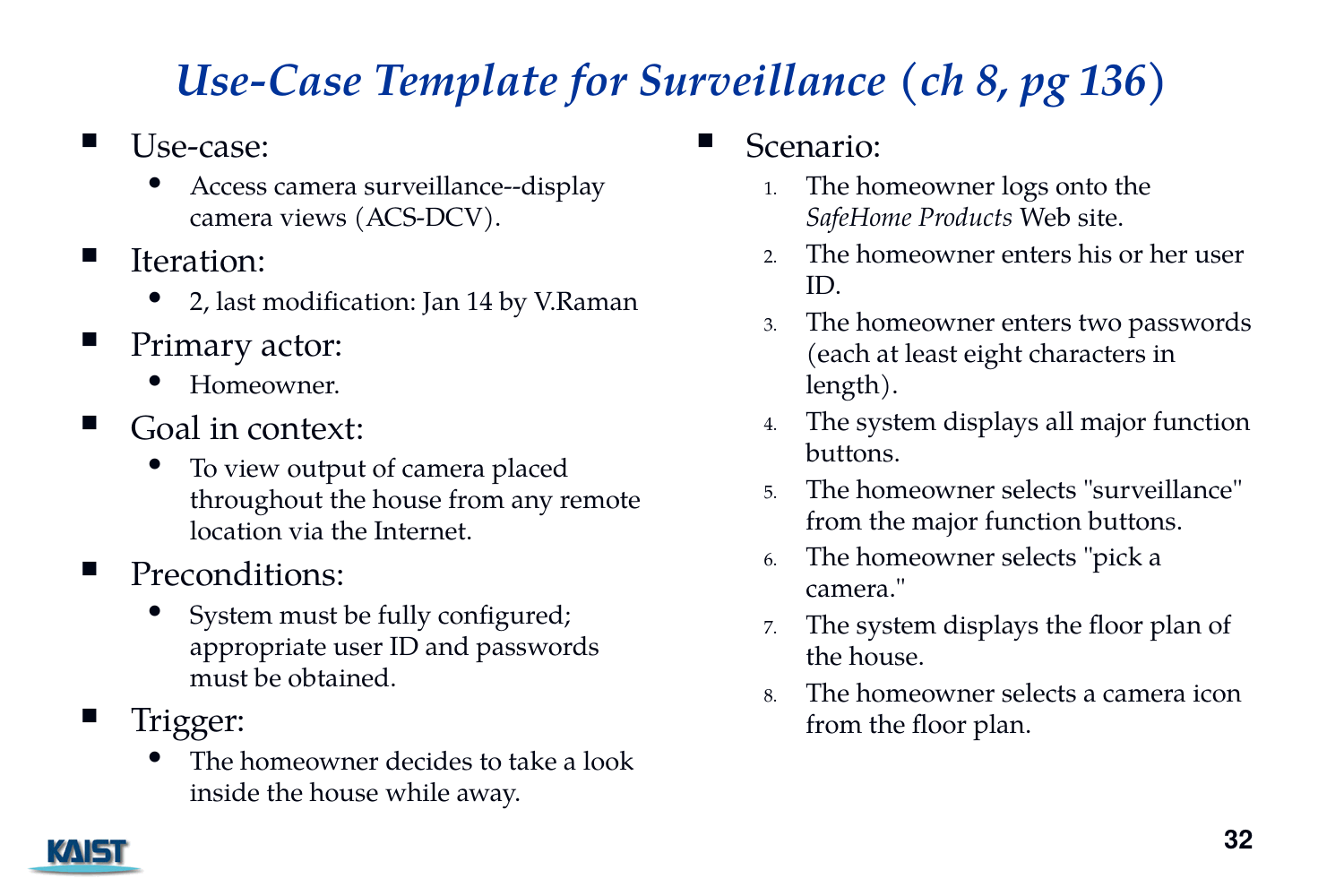

Use-Case Template for Surveillance (ch 8, pg 136)
Use-case:
Access camera surveillance--display camera views (ACS-DCV).
Iteration:
2, last modification: Jan 14 by V.Raman
Primary actor:
Homeowner.
Goal in context:
To view output of camera placed throughout the house from any remote location via the Internet.
Preconditions:
System must be fully configured; appropriate user ID and passwords must be obtained.
Trigger:
The homeowner decides to take a look inside the house while away.

Scenario:
The homeowner logs onto the SafeHome Products Web site.
The homeowner enters his or her user ID.
The homeowner enters two passwords (each at least eight characters in length).
The system displays all major function buttons.
The homeowner selects "surveillance" from the major function buttons.
The homeowner selects "pick a camera."
The system displays the floor plan of the house.
The homeowner selects a camera icon from the floor plan.
32
32